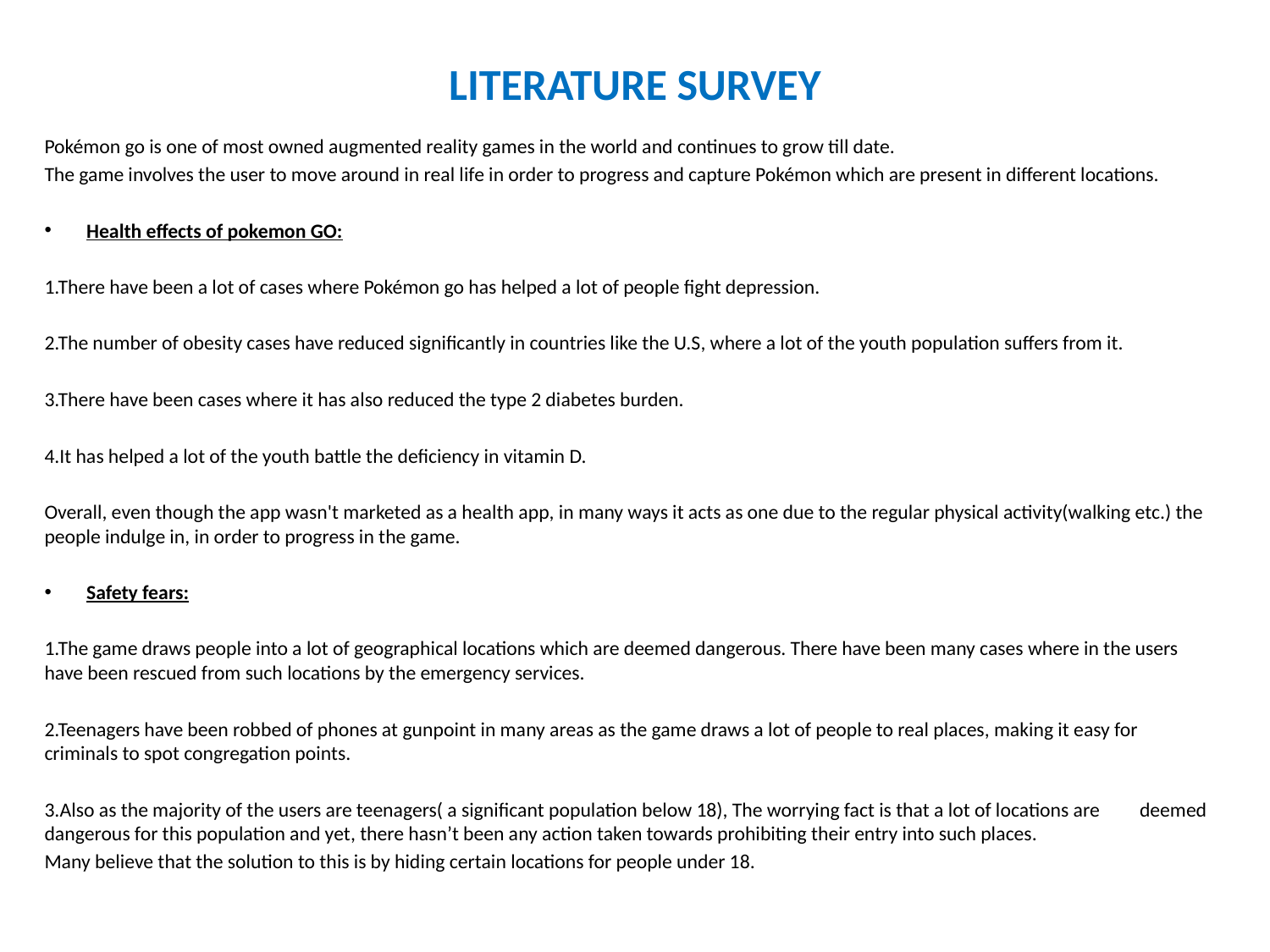

# LITERATURE SURVEY
Pokémon go is one of most owned augmented reality games in the world and continues to grow till date.
The game involves the user to move around in real life in order to progress and capture Pokémon which are present in different locations.

Health effects of pokemon GO:

1.There have been a lot of cases where Pokémon go has helped a lot of people fight depression.

2.The number of obesity cases have reduced significantly in countries like the U.S, where a lot of the youth population suffers from it.

3.There have been cases where it has also reduced the type 2 diabetes burden.

4.It has helped a lot of the youth battle the deficiency in vitamin D.

Overall, even though the app wasn't marketed as a health app, in many ways it acts as one due to the regular physical activity(walking etc.) the people indulge in, in order to progress in the game.

Safety fears:

1.The game draws people into a lot of geographical locations which are deemed dangerous. There have been many cases where in the users have been rescued from such locations by the emergency services.

2.Teenagers have been robbed of phones at gunpoint in many areas as the game draws a lot of people to real places, making it easy for criminals to spot congregation points.

3.Also as the majority of the users are teenagers( a significant population below 18), The worrying fact is that a lot of locations are         deemed dangerous for this population and yet, there hasn’t been any action taken towards prohibiting their entry into such places.
Many believe that the solution to this is by hiding certain locations for people under 18.